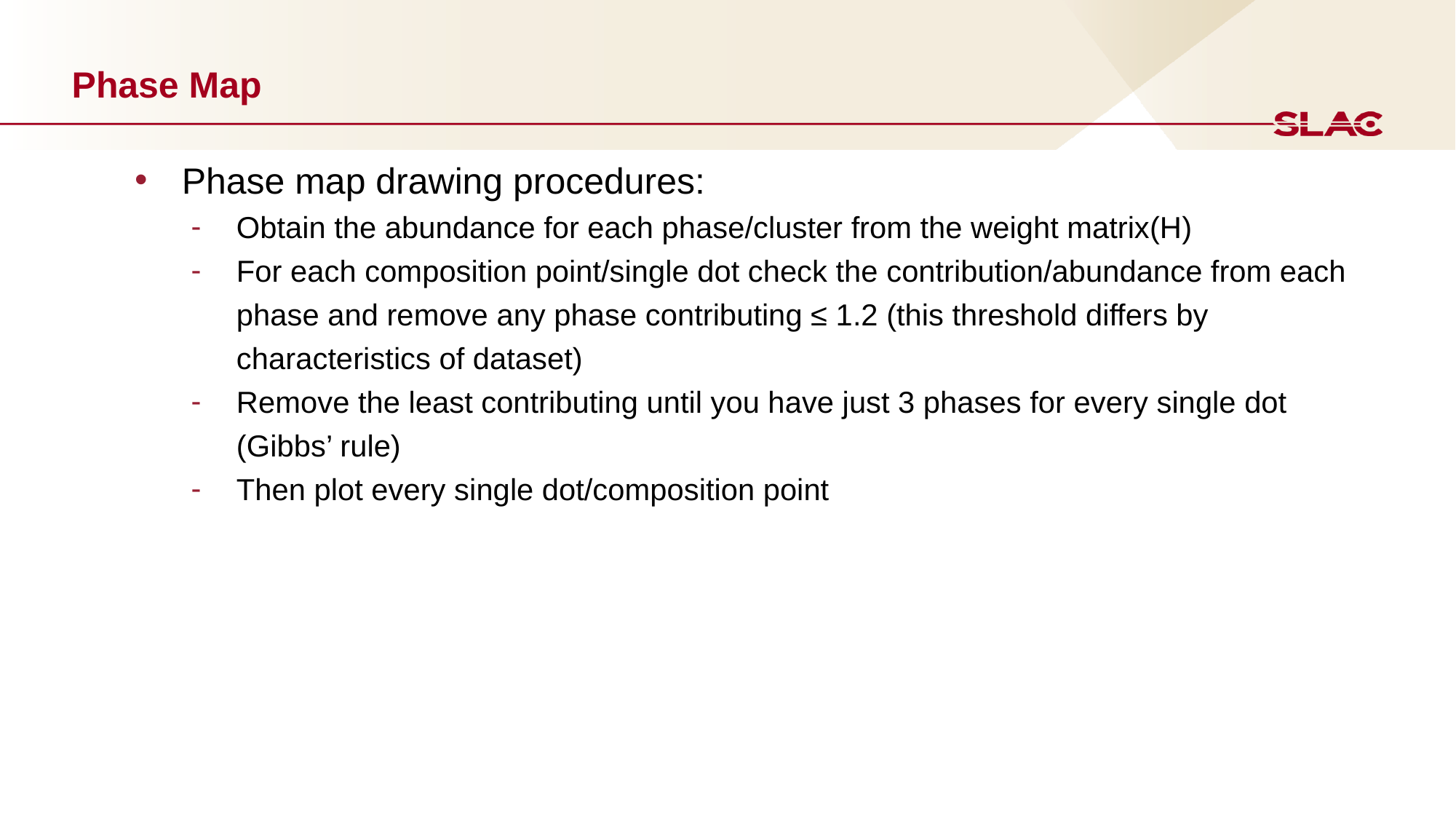

# Phase Map
Phase map drawing procedures:
Obtain the abundance for each phase/cluster from the weight matrix(H)
For each composition point/single dot check the contribution/abundance from each phase and remove any phase contributing ≤ 1.2 (this threshold differs by characteristics of dataset)
Remove the least contributing until you have just 3 phases for every single dot (Gibbs’ rule)
Then plot every single dot/composition point